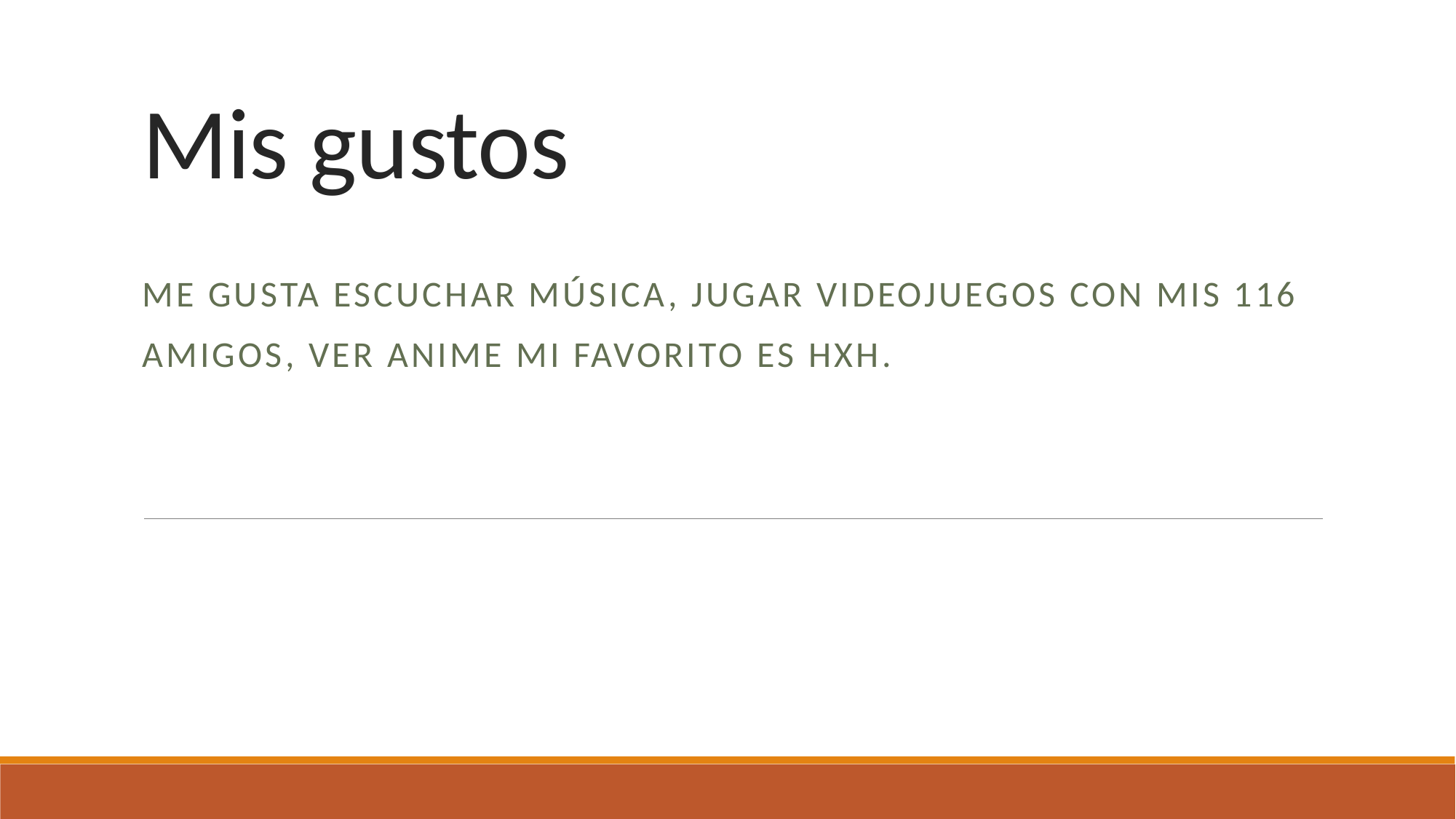

# Mis gustos
Me gusta escuchar música, jugar videojuegos con mis 116
amigos, ver anime mi favorito es hxh.